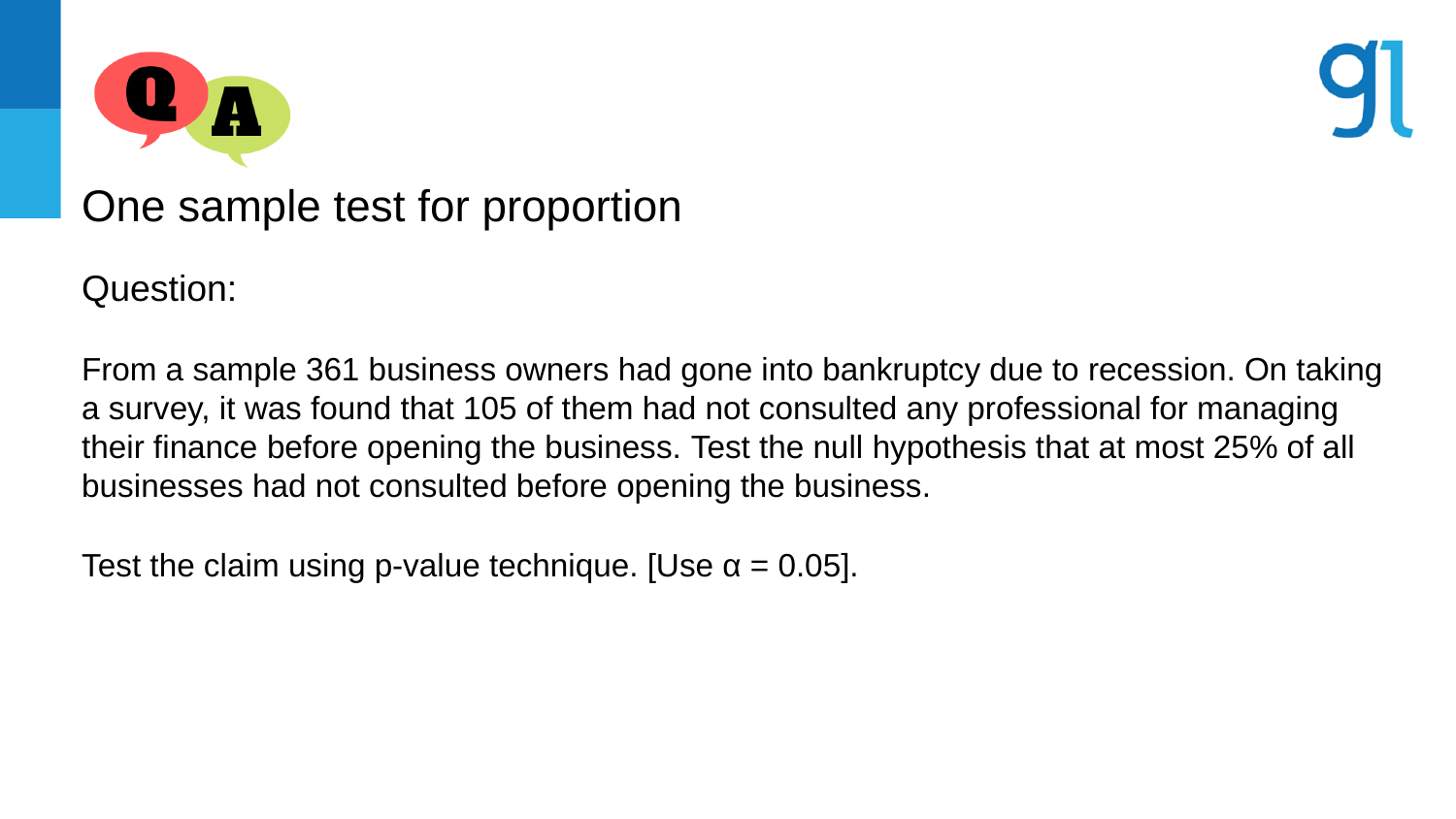

One sample test for proportion
Question:
From a sample 361 business owners had gone into bankruptcy due to recession. On taking a survey, it was found that 105 of them had not consulted any professional for managing their finance before opening the business. Test the null hypothesis that at most 25% of all businesses had not consulted before opening the business.
Test the claim using p-value technique. [Use α = 0.05].